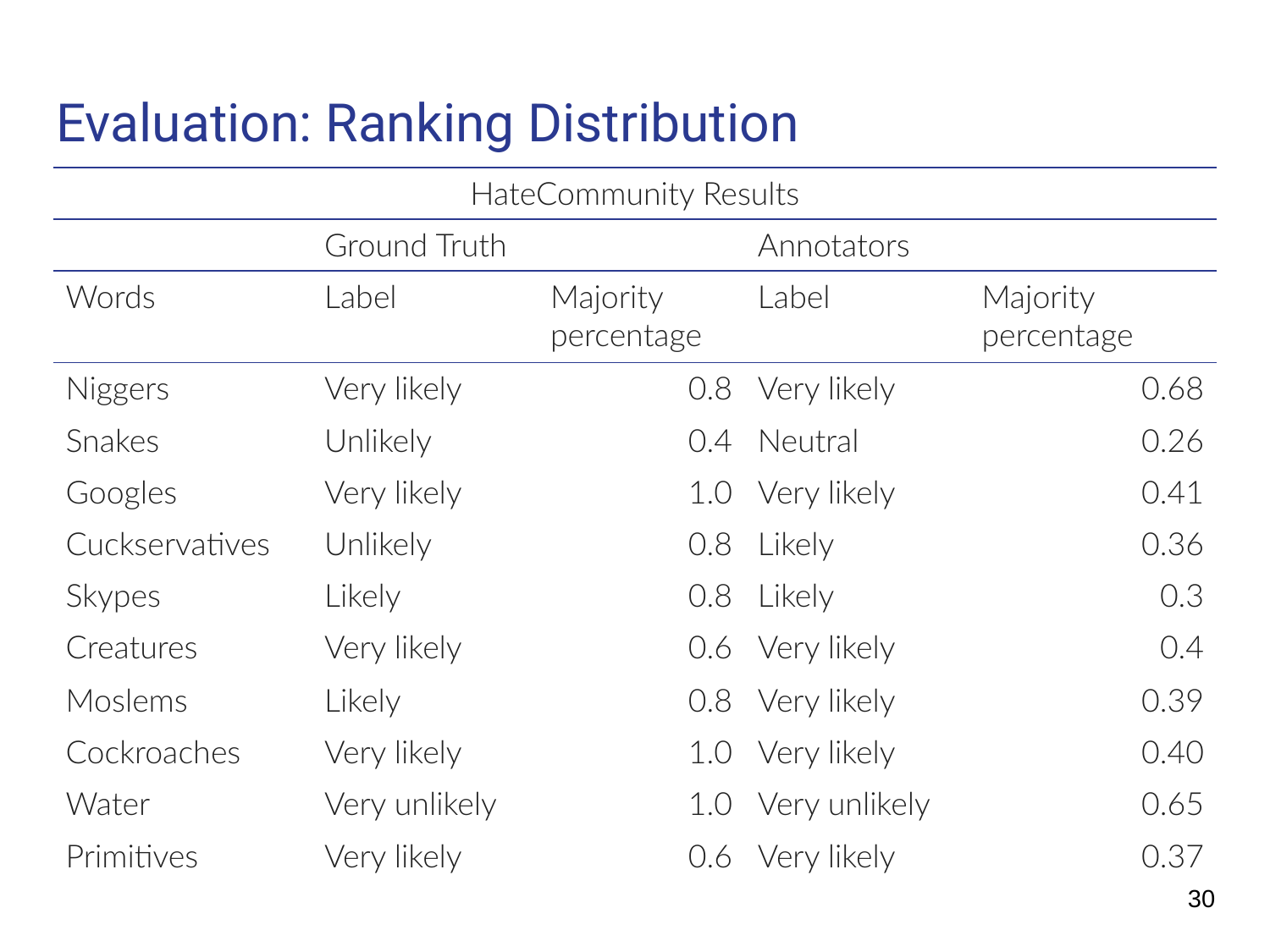

# Evaluation: Ranking Distribution
| HateCommunity Results |  |  |  |  |
| --- | --- | --- | --- | --- |
|  | Ground Truth |  | Annotators |  |
| Words | Label | Majority percentage | Label | Majority percentage |
| Niggers | Very likely | 0.8 | Very likely | 0.68 |
| Snakes | Unlikely | 0.4 | Neutral | 0.26 |
| Googles | Very likely | 1.0 | Very likely | 0.41 |
| Cuckservatives | Unlikely | 0.8 | Likely | 0.36 |
| Skypes | Likely | 0.8 | Likely | 0.3 |
| Creatures | Very likely | 0.6 | Very likely | 0.4 |
| Moslems | Likely | 0.8 | Very likely | 0.39 |
| Cockroaches | Very likely | 1.0 | Very likely | 0.40 |
| Water | Very unlikely | 1.0 | Very unlikely | 0.65 |
| Primitives | Very likely | 0.6 | Very likely | 0.37 |

30